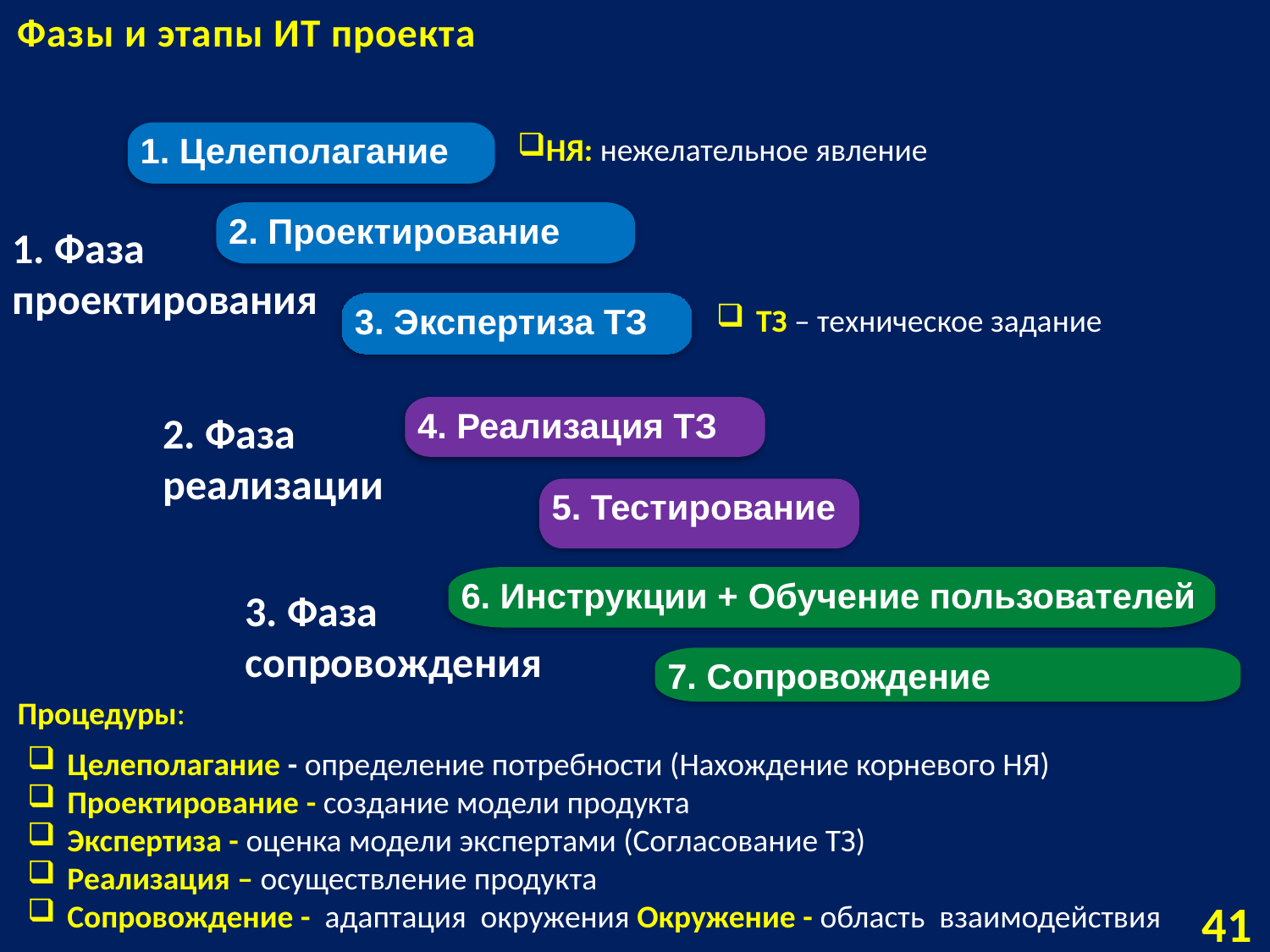

Фазы и этапы ИТ проекта
1. Целеполагание
НЯ: нежелательное явление
2. Проектирование
1. Фаза
проектирования

3. Экспертиза ТЗ
ТЗ – техническое задание

2. Фаза реализации
4. Реализация ТЗ
5. Тестирование
6. Инструкции + Обучение пользователей
3. Фаза сопровождения

7. Сопровождение
Процедуры:
Целеполагание - определение потребности (Нахождение корневого НЯ)
Проектирование - создание модели продукта
Экспертиза - оценка модели экспертами (Согласование ТЗ)
Реализация – осуществление продукта
Сопровождение -  адаптация  окружения Окружение - область  взаимодействия
41